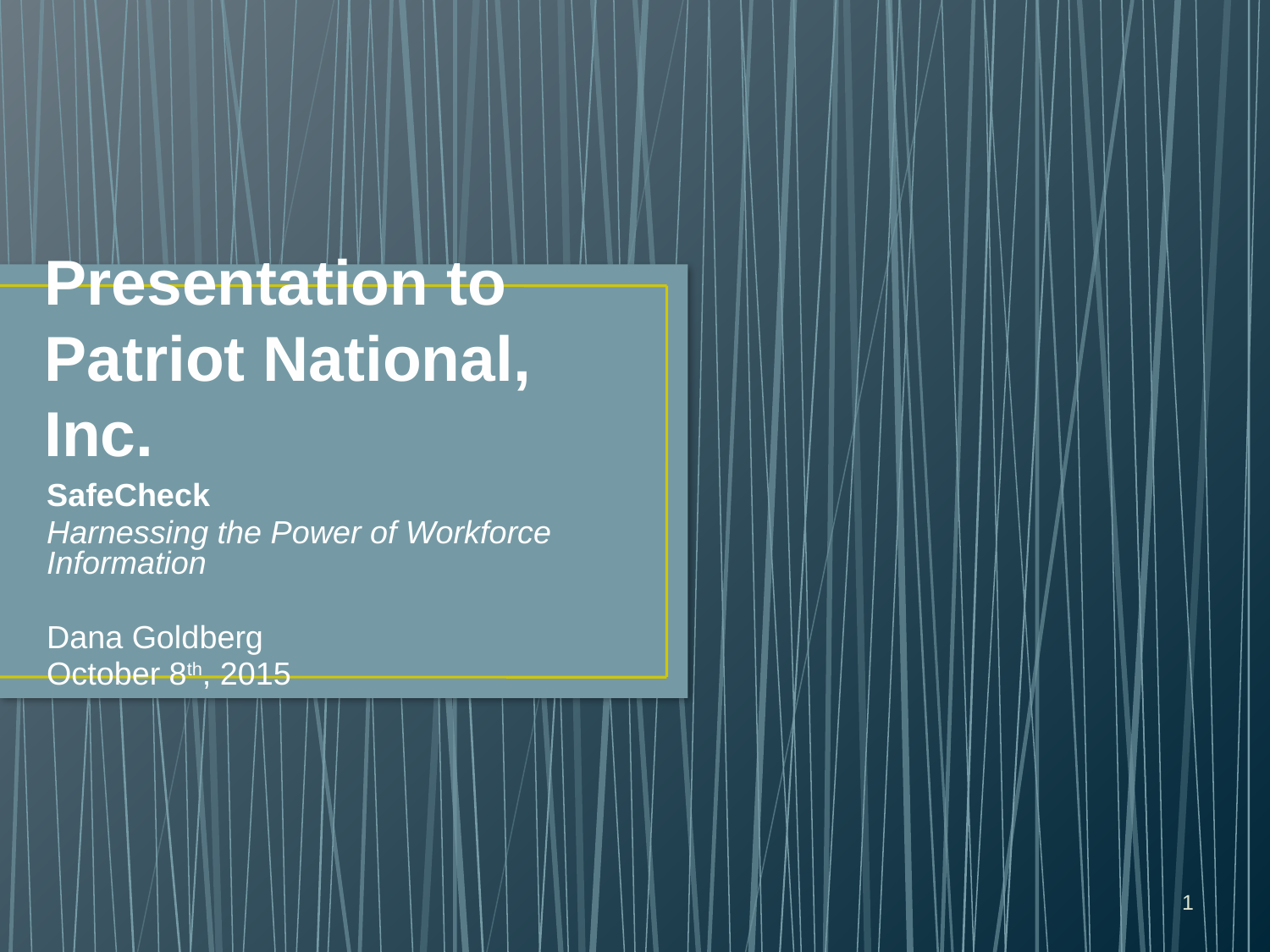

# Presentation to Patriot National, Inc.
SafeCheck
Harnessing the Power of Workforce Information

Dana Goldberg
October 8th, 2015

1